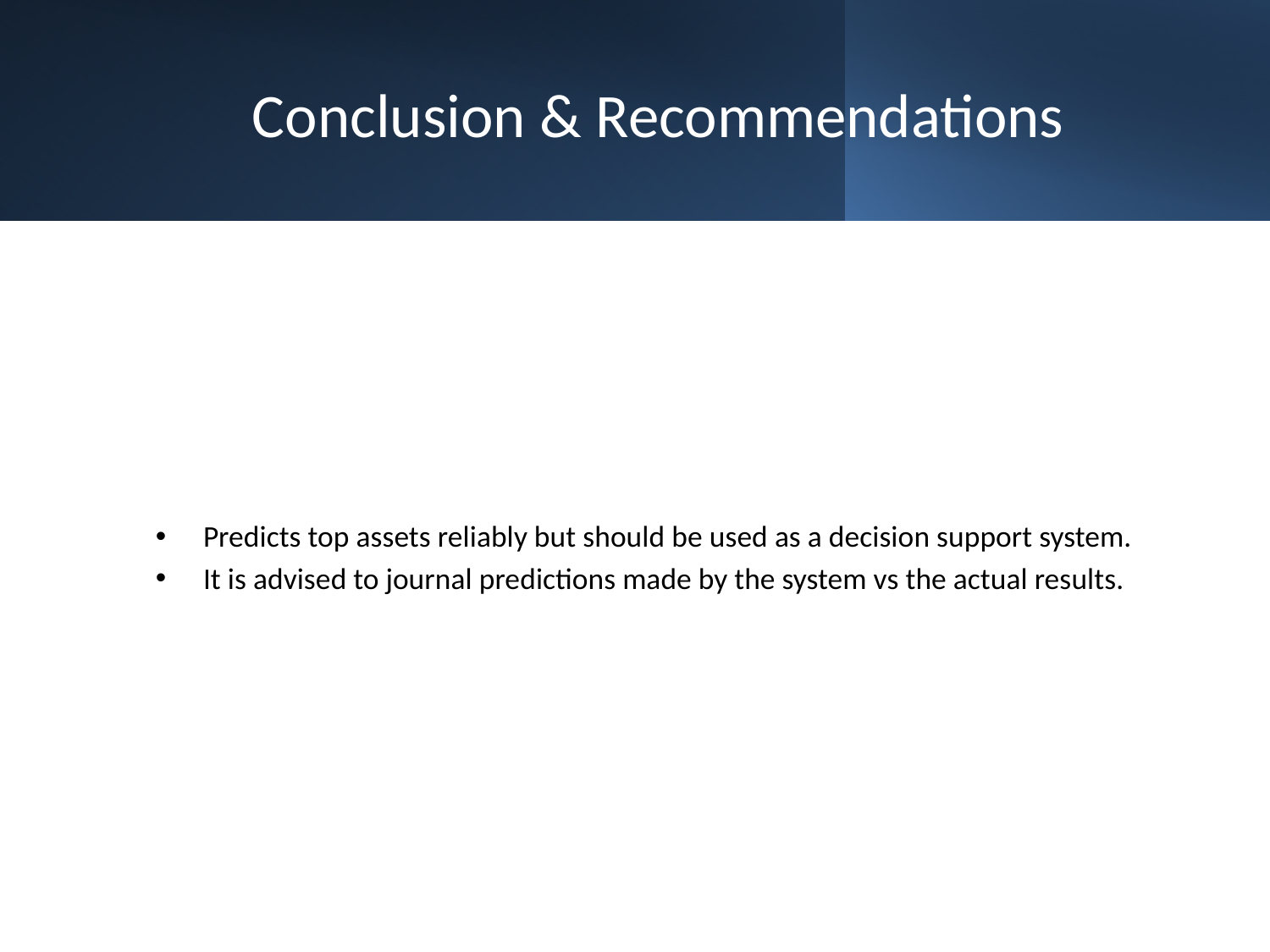

# Conclusion & Recommendations
Predicts top assets reliably but should be used as a decision support system.
It is advised to journal predictions made by the system vs the actual results.